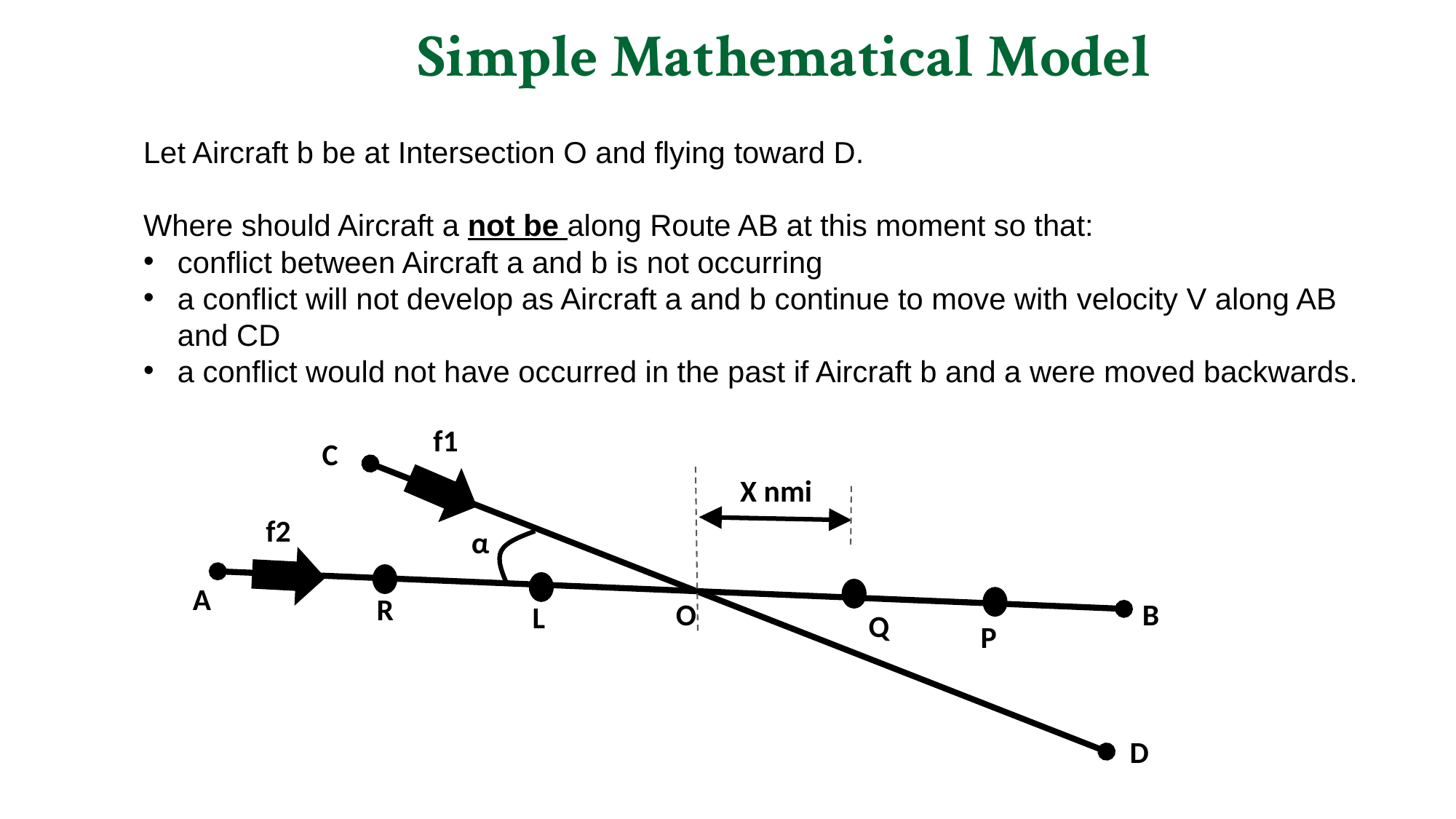

Simple Mathematical Model
Let Aircraft b be at Intersection O and flying toward D.

Where should Aircraft a not be along Route AB at this moment so that:
conflict between Aircraft a and b is not occurring
a conflict will not develop as Aircraft a and b continue to move with velocity V along AB and CD
a conflict would not have occurred in the past if Aircraft b and a were moved backwards.
f1
C

X nmi
f2
α

A

R

O
B
L
Q
P
D